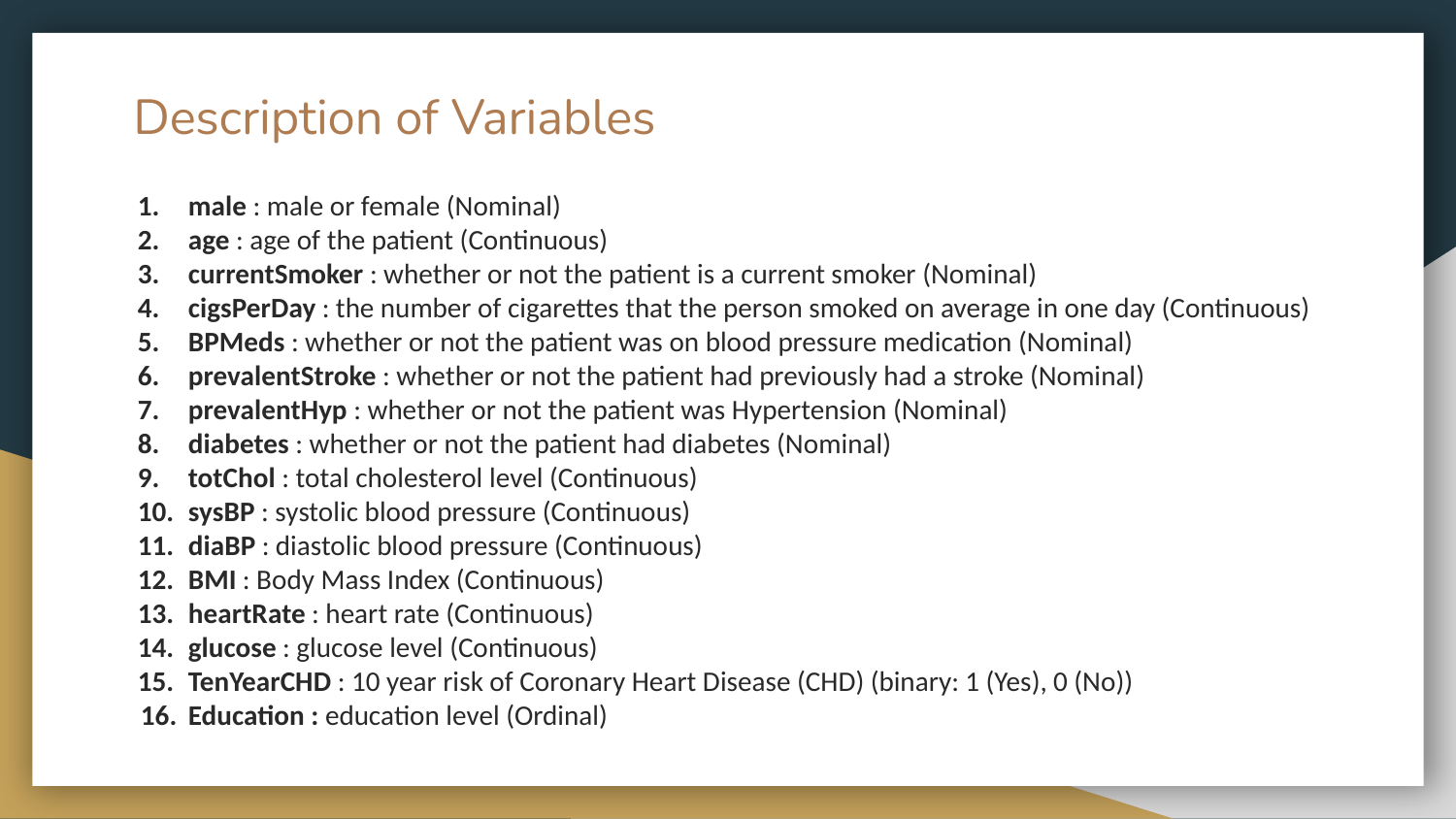

# Description of Variables
male : male or female (Nominal)
age : age of the patient (Continuous)
currentSmoker : whether or not the patient is a current smoker (Nominal)
cigsPerDay : the number of cigarettes that the person smoked on average in one day (Continuous)
BPMeds : whether or not the patient was on blood pressure medication (Nominal)
prevalentStroke : whether or not the patient had previously had a stroke (Nominal)
prevalentHyp : whether or not the patient was Hypertension (Nominal)
diabetes : whether or not the patient had diabetes (Nominal)
totChol : total cholesterol level (Continuous)
sysBP : systolic blood pressure (Continuous)
diaBP : diastolic blood pressure (Continuous)
BMI : Body Mass Index (Continuous)
heartRate : heart rate (Continuous)
glucose : glucose level (Continuous)
TenYearCHD : 10 year risk of Coronary Heart Disease (CHD) (binary: 1 (Yes), 0 (No))
Education : education level (Ordinal)